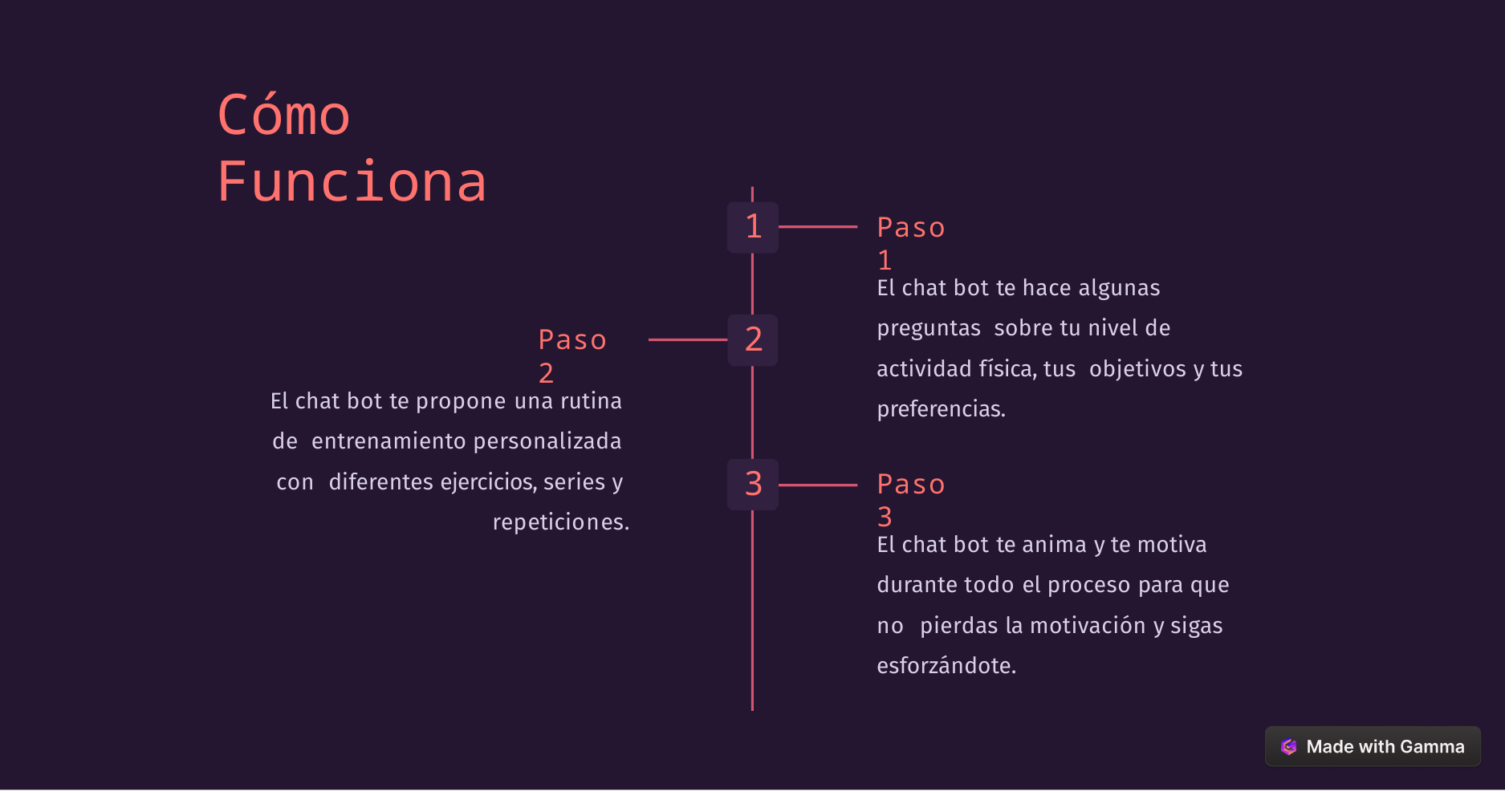

# Cómo Funciona

1
Paso 1
El chat bot te hace algunas preguntas  sobre tu nivel de actividad física, tus  objetivos y tus preferencias.

2
Paso 2
El chat bot te propone una rutina de  entrenamiento personalizada con  diferentes ejercicios, series y
repeticiones.

3
Paso 3
El chat bot te anima y te motiva  durante todo el proceso para que no  pierdas la motivación y sigas  esforzándote.